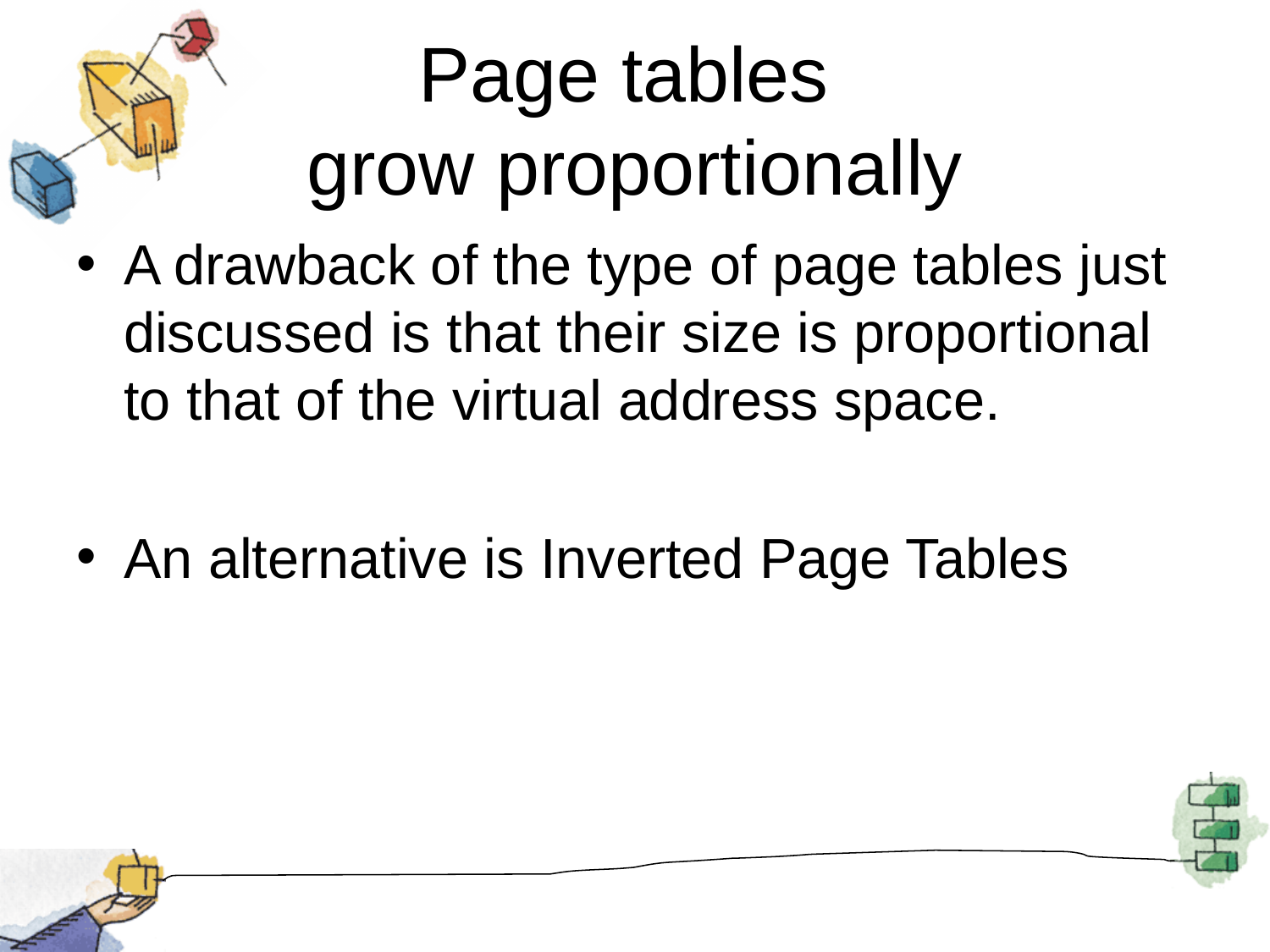

# Page tables grow proportionally
A drawback of the type of page tables just discussed is that their size is proportional to that of the virtual address space.

An alternative is Inverted Page Tables